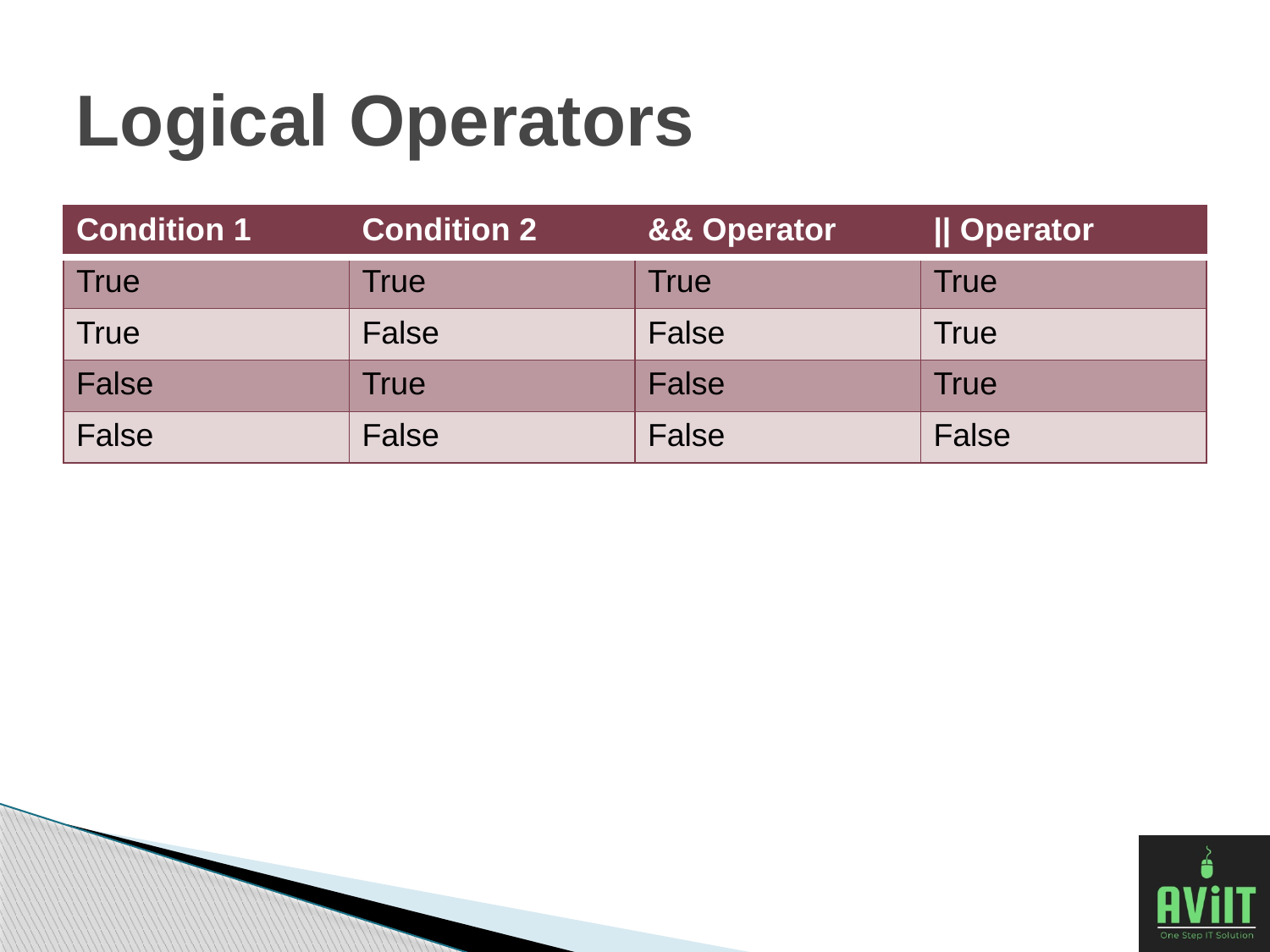

# Logical Operators
| Condition 1 | Condition 2 | && Operator | || Operator |
| --- | --- | --- | --- |
| True | True | True | True |
| True | False | False | True |
| False | True | False | True |
| False | False | False | False |